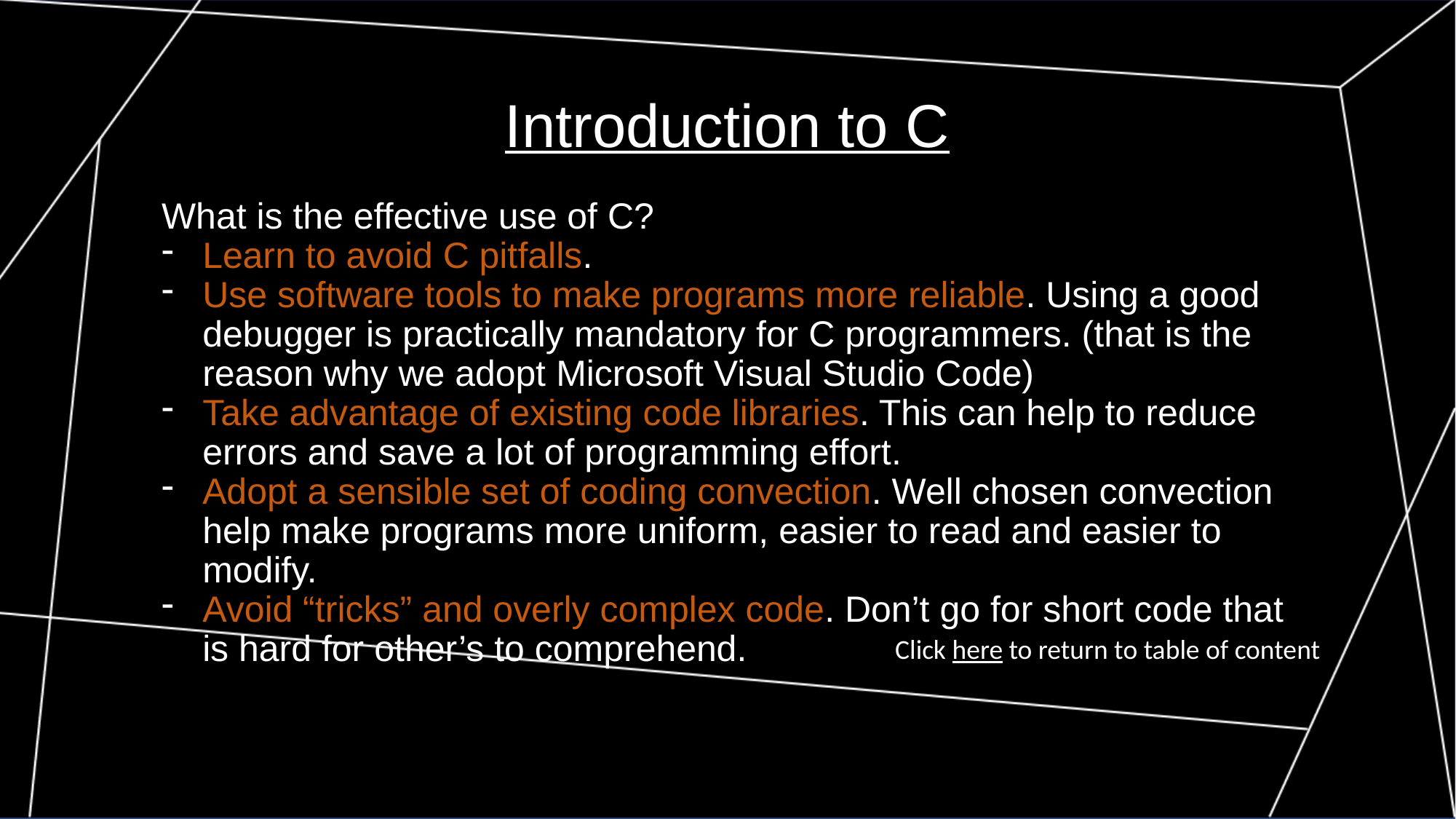

Introduction to C
What is the effective use of C?
Learn to avoid C pitfalls.
Use software tools to make programs more reliable. Using a good debugger is practically mandatory for C programmers. (that is the reason why we adopt Microsoft Visual Studio Code)
Take advantage of existing code libraries. This can help to reduce errors and save a lot of programming effort.
Adopt a sensible set of coding convection. Well chosen convection help make programs more uniform, easier to read and easier to modify.
Avoid “tricks” and overly complex code. Don’t go for short code that is hard for other’s to comprehend.
Click here to return to table of content